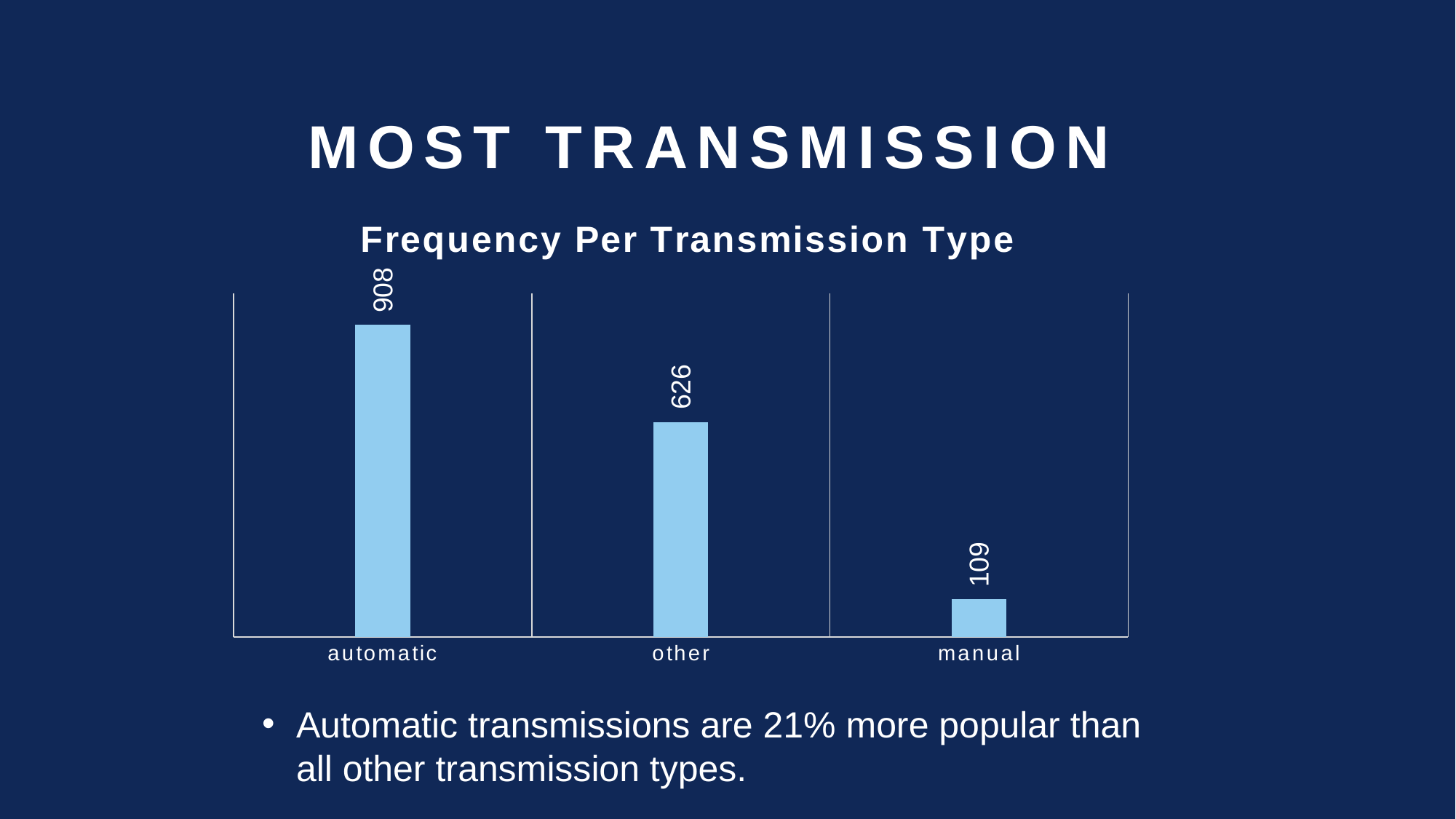

# Most Transmission

### Chart: Frequency Per Transmission Type

| Category | Frequency |
|---|---|
| automatic | 908.0 |
| other | 626.0 |
| manual | 109.0 |
Automatic transmissions are 21% more popular than all other transmission types.